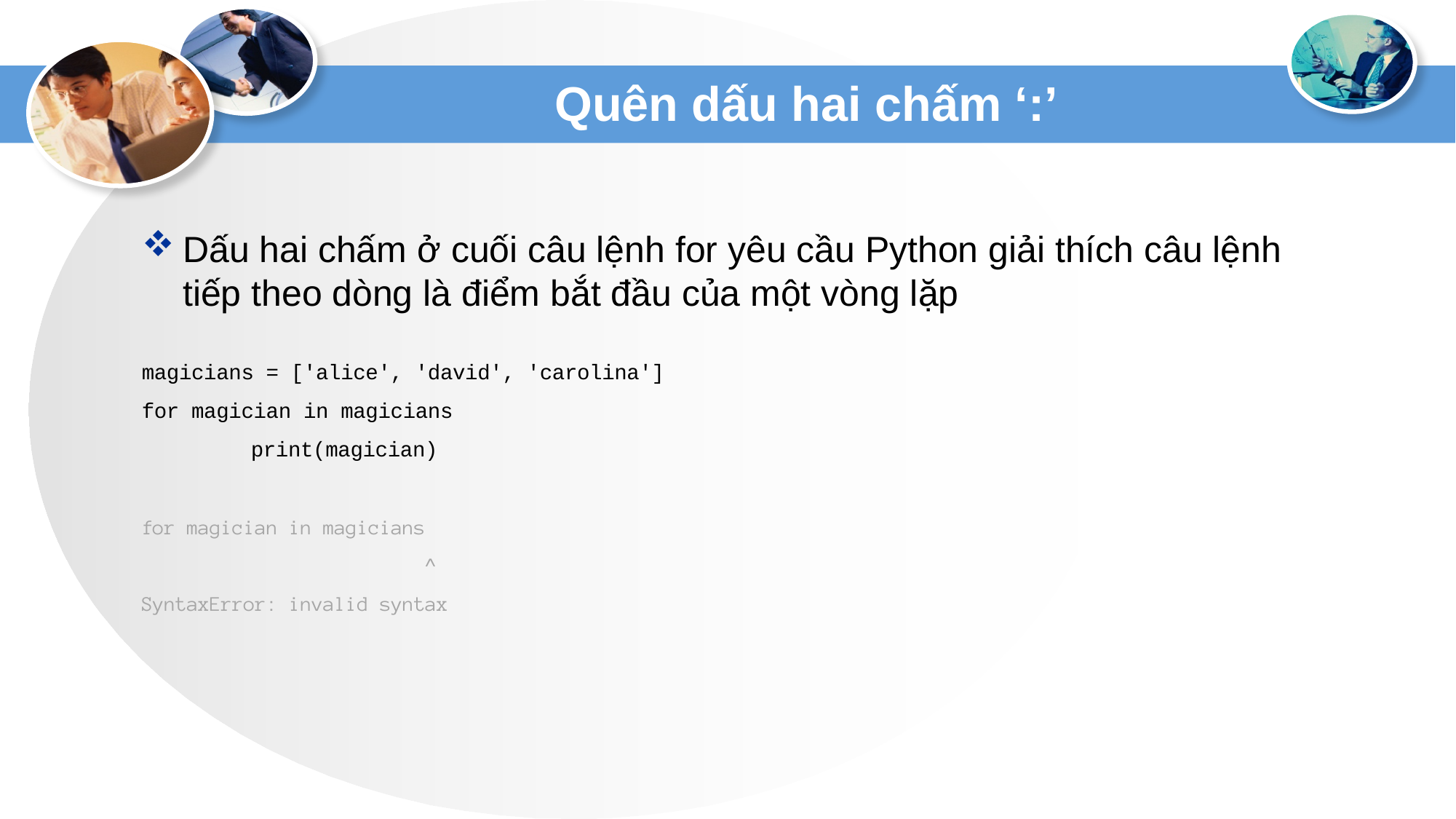

# Quên dấu hai chấm ‘:’
Dấu hai chấm ở cuối câu lệnh for yêu cầu Python giải thích câu lệnh tiếp theo dòng là điểm bắt đầu của một vòng lặp
magicians = ['alice', 'david', 'carolina']
for magician in magicians
	print(magician)
for magician in magicians
                         ^
SyntaxError: invalid syntax